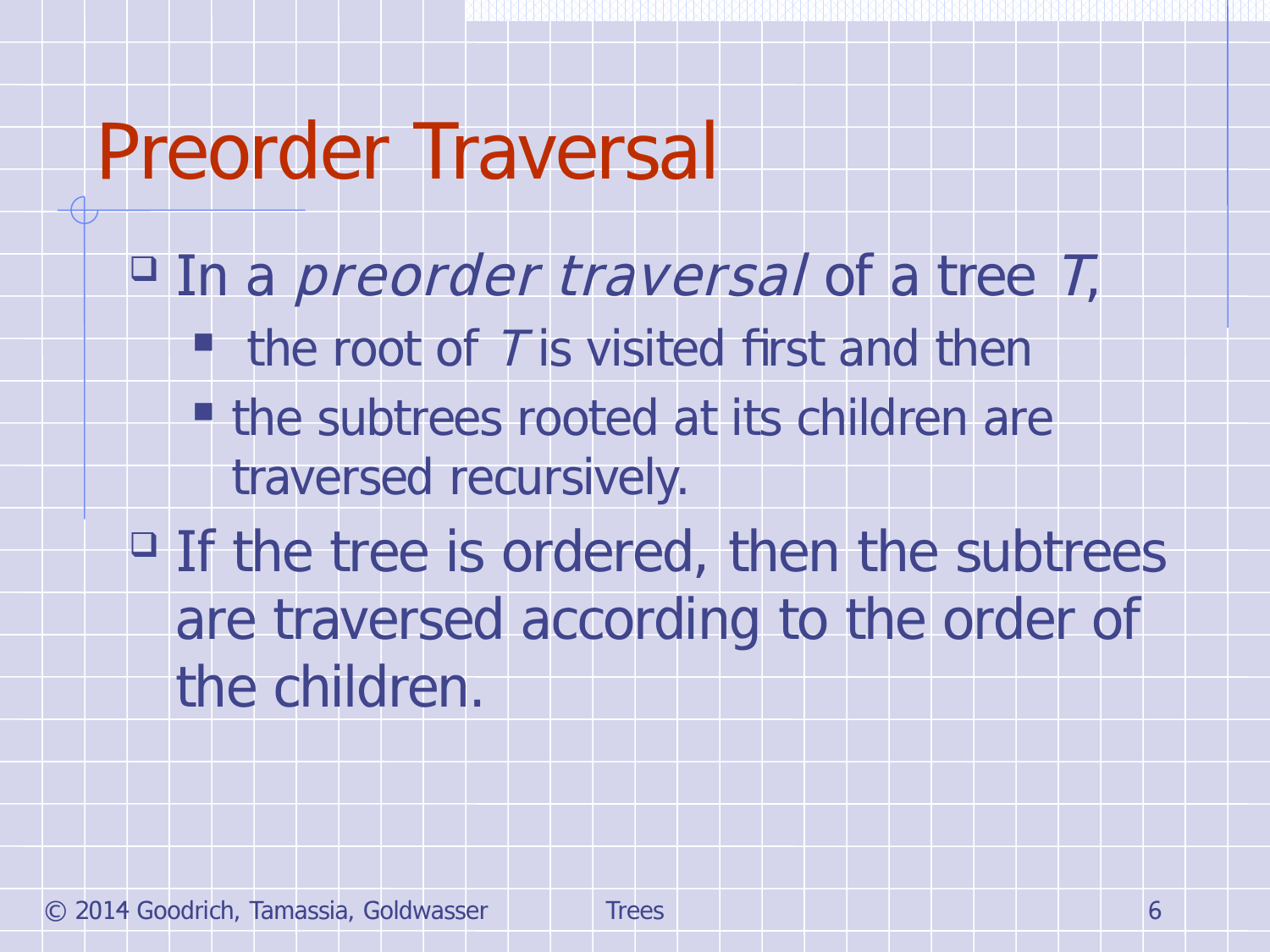

# Preorder Traversal
In a preorder traversal of a tree T,
 the root of T is visited first and then
the subtrees rooted at its children are traversed recursively.
If the tree is ordered, then the subtrees are traversed according to the order of the children.
© 2014 Goodrich, Tamassia, Goldwasser
Trees
6